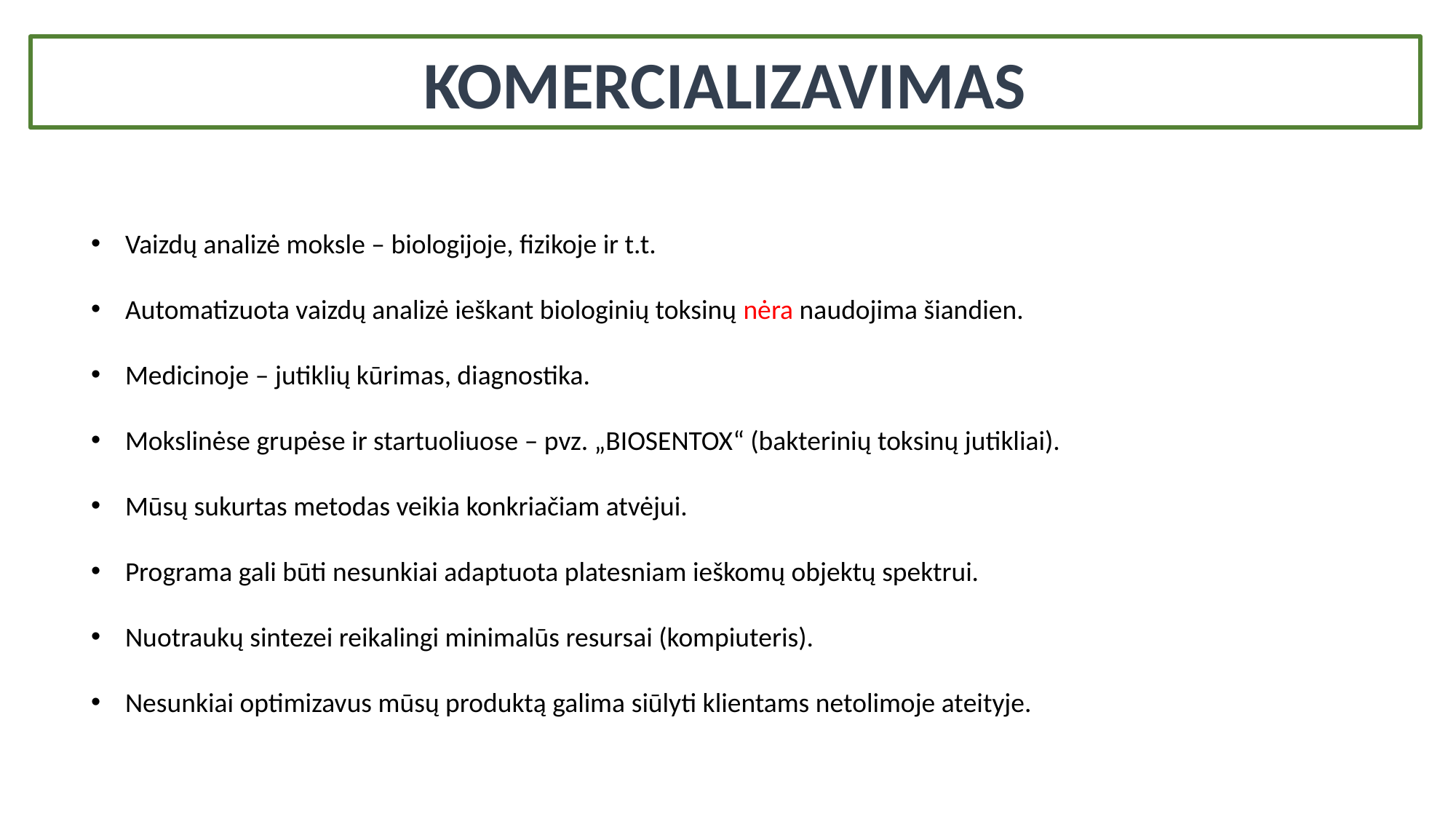

KOMERCIALIZAVIMAS
Vaizdų analizė moksle – biologijoje, fizikoje ir t.t.
Automatizuota vaizdų analizė ieškant biologinių toksinų nėra naudojima šiandien.
Medicinoje – jutiklių kūrimas, diagnostika.
Mokslinėse grupėse ir startuoliuose – pvz. „BIOSENTOX“ (bakterinių toksinų jutikliai).
Mūsų sukurtas metodas veikia konkriačiam atvėjui.
Programa gali būti nesunkiai adaptuota platesniam ieškomų objektų spektrui.
Nuotraukų sintezei reikalingi minimalūs resursai (kompiuteris).

Nesunkiai optimizavus mūsų produktą galima siūlyti klientams netolimoje ateityje.